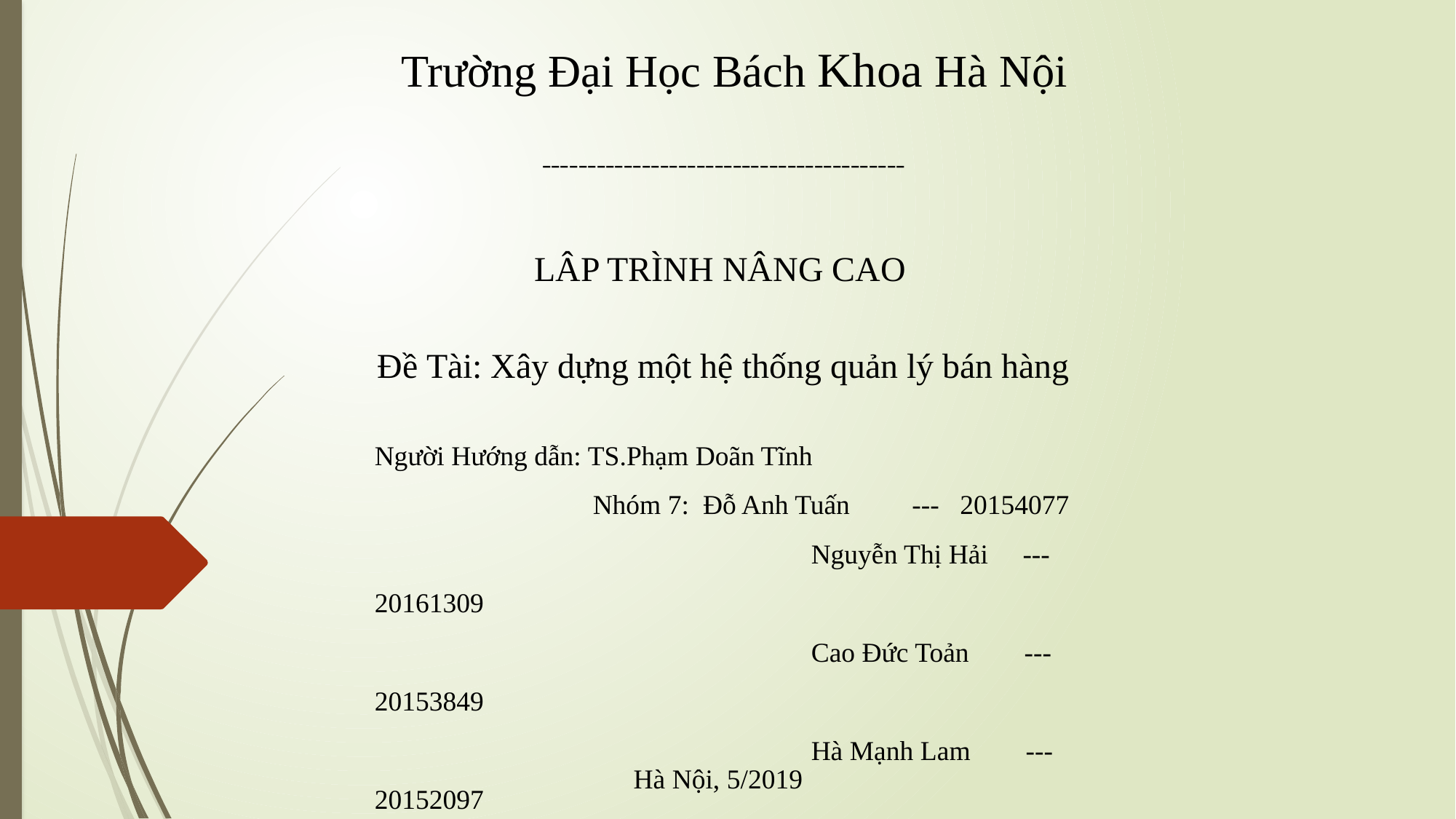

Trường Đại Học Bách Khoa Hà Nội
----------------------------------------
LÂP TRÌNH NÂNG CAO
Đề Tài: Xây dựng một hệ thống quản lý bán hàng
Người Hướng dẫn: TS.Phạm Doãn Tĩnh
		Nhóm 7:  Đỗ Anh Tuấn         ---   20154077
				Nguyễn Thị Hải     ---   20161309
				Cao Đức Toản        ---   20153849
				Hà Mạnh Lam        ---   20152097
				Nguyễn Anh Tuấn  ---   20154105
Hà Nội, 5/2019